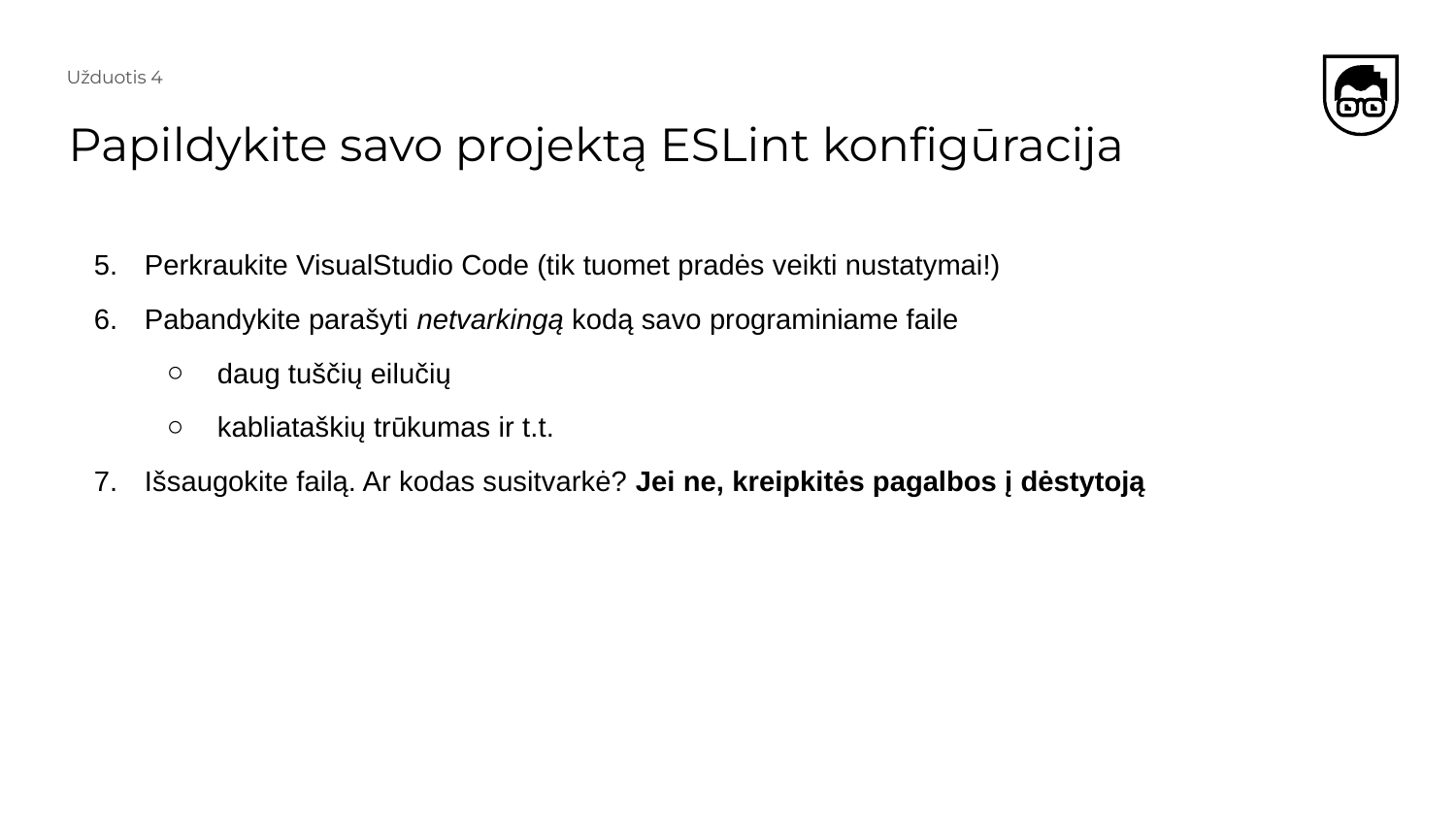

Užduotis 4
# Papildykite savo projektą ESLint konfigūracija
Perkraukite VisualStudio Code (tik tuomet pradės veikti nustatymai!)
Pabandykite parašyti netvarkingą kodą savo programiniame faile
daug tuščių eilučių
kabliataškių trūkumas ir t.t.
Išsaugokite failą. Ar kodas susitvarkė? Jei ne, kreipkitės pagalbos į dėstytoją